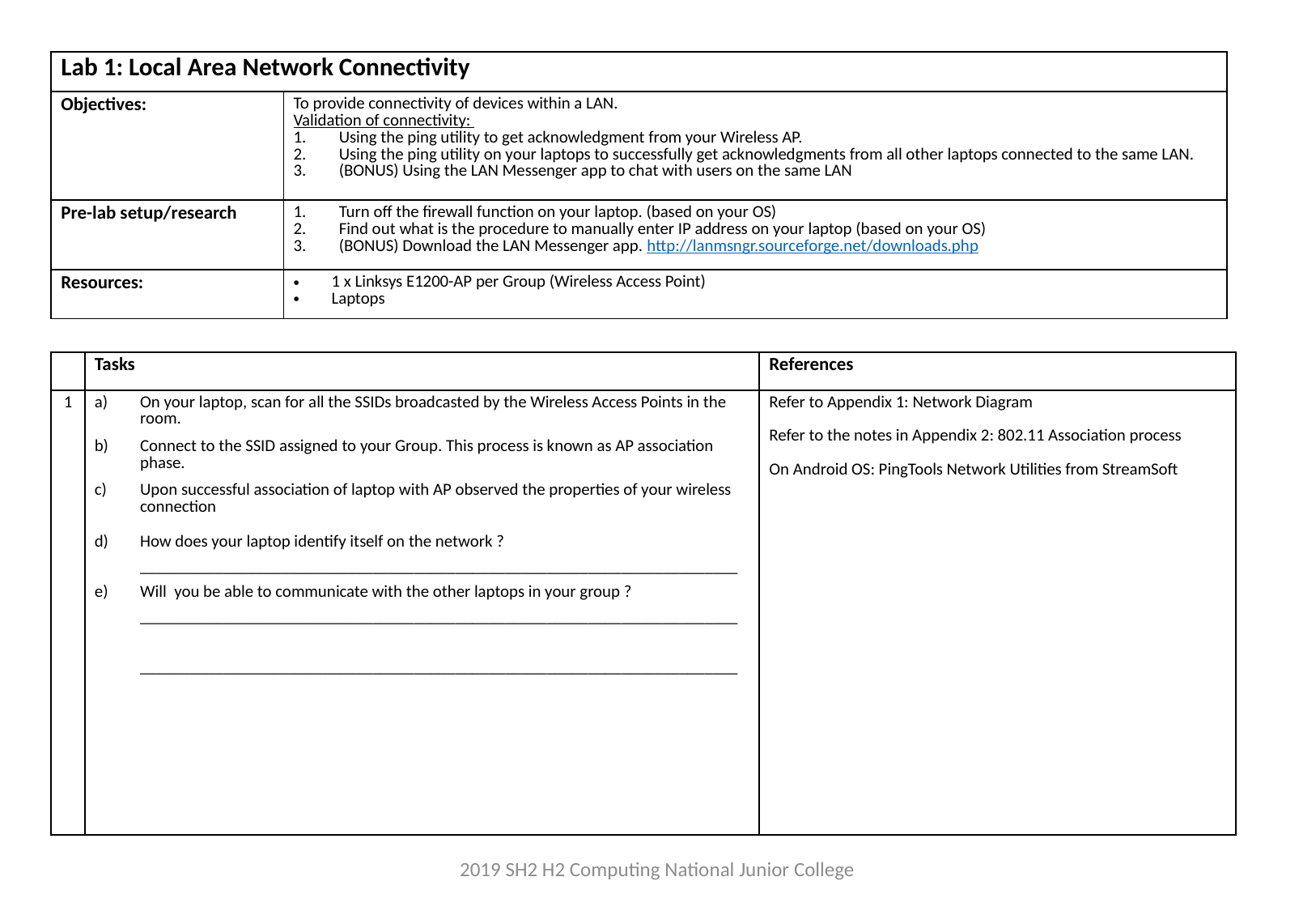

| Lab 1: Local Area Network Connectivity |  |
| --- | --- |
| Objectives: | To provide connectivity of devices within a LAN. Validation of connectivity: Using the ping utility to get acknowledgment from your Wireless AP. Using the ping utility on your laptops to successfully get acknowledgments from all other laptops connected to the same LAN. (BONUS) Using the LAN Messenger app to chat with users on the same LAN |
| Pre-lab setup/research | Turn off the firewall function on your laptop. (based on your OS) Find out what is the procedure to manually enter IP address on your laptop (based on your OS) (BONUS) Download the LAN Messenger app. http://lanmsngr.sourceforge.net/downloads.php |
| Resources: | 1 x Linksys E1200-AP per Group (Wireless Access Point) Laptops |
|  | Tasks | References |
| --- | --- | --- |
| 1 | On your laptop, scan for all the SSIDs broadcasted by the Wireless Access Points in the room. Connect to the SSID assigned to your Group. This process is known as AP association phase. Upon successful association of laptop with AP observed the properties of your wireless connection How does your laptop identify itself on the network ? \_\_\_\_\_\_\_\_\_\_\_\_\_\_\_\_\_\_\_\_\_\_\_\_\_\_\_\_\_\_\_\_\_\_\_\_\_\_\_\_\_\_\_\_\_\_\_\_\_\_\_\_\_\_\_\_\_\_\_\_\_\_\_\_\_\_\_\_\_\_\_\_ Will you be able to communicate with the other laptops in your group ? \_\_\_\_\_\_\_\_\_\_\_\_\_\_\_\_\_\_\_\_\_\_\_\_\_\_\_\_\_\_\_\_\_\_\_\_\_\_\_\_\_\_\_\_\_\_\_\_\_\_\_\_\_\_\_\_\_\_\_\_\_\_\_\_\_\_\_\_\_\_\_\_ \_\_\_\_\_\_\_\_\_\_\_\_\_\_\_\_\_\_\_\_\_\_\_\_\_\_\_\_\_\_\_\_\_\_\_\_\_\_\_\_\_\_\_\_\_\_\_\_\_\_\_\_\_\_\_\_\_\_\_\_\_\_\_\_\_\_\_\_\_\_\_\_ | Refer to Appendix 1: Network Diagram Refer to the notes in Appendix 2: 802.11 Association process On Android OS: PingTools Network Utilities from StreamSoft |
2019 SH2 H2 Computing National Junior College